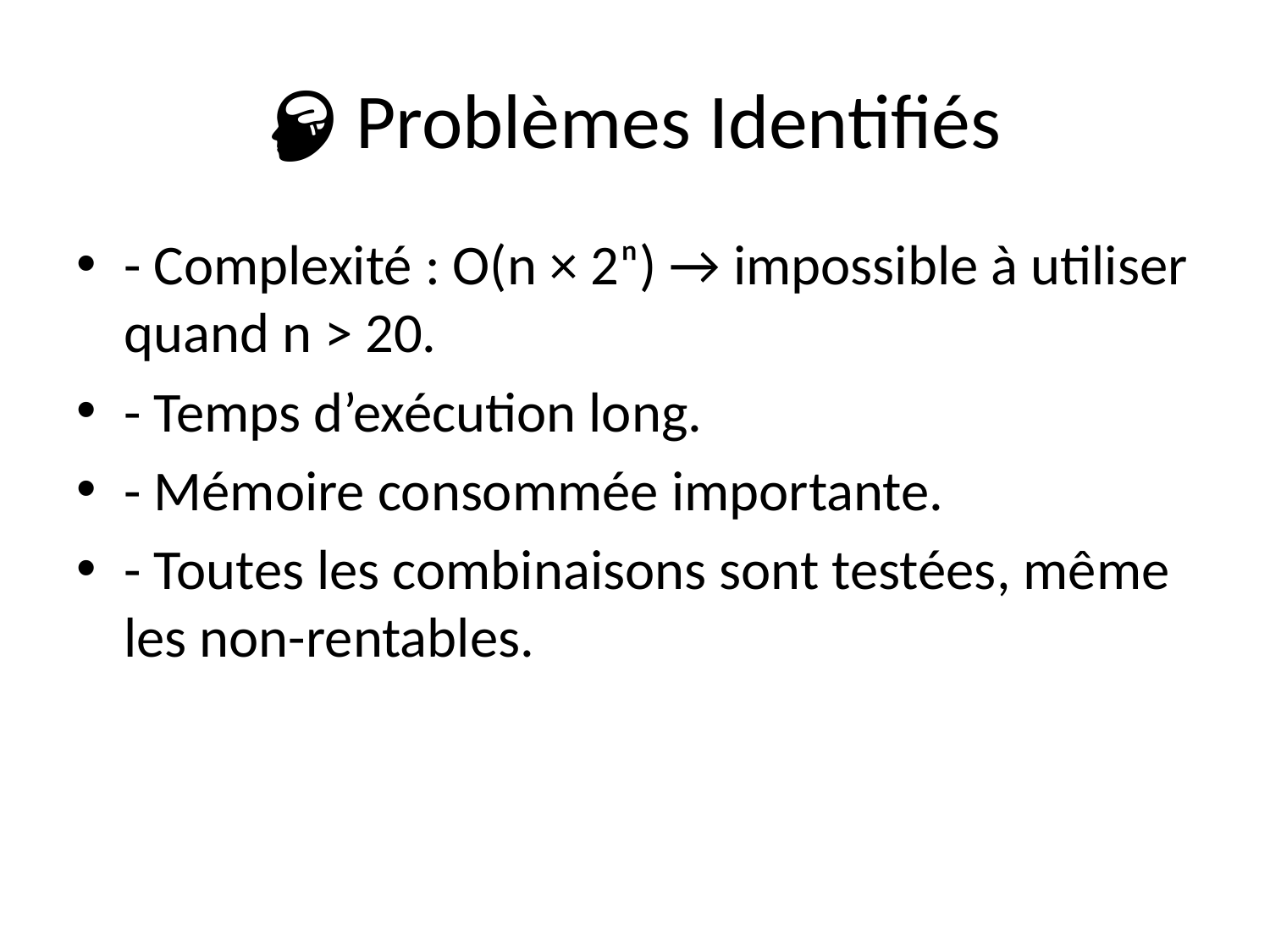

# 🧠 Problèmes Identifiés
- Complexité : O(n × 2ⁿ) → impossible à utiliser quand n > 20.
- Temps d’exécution long.
- Mémoire consommée importante.
- Toutes les combinaisons sont testées, même les non-rentables.